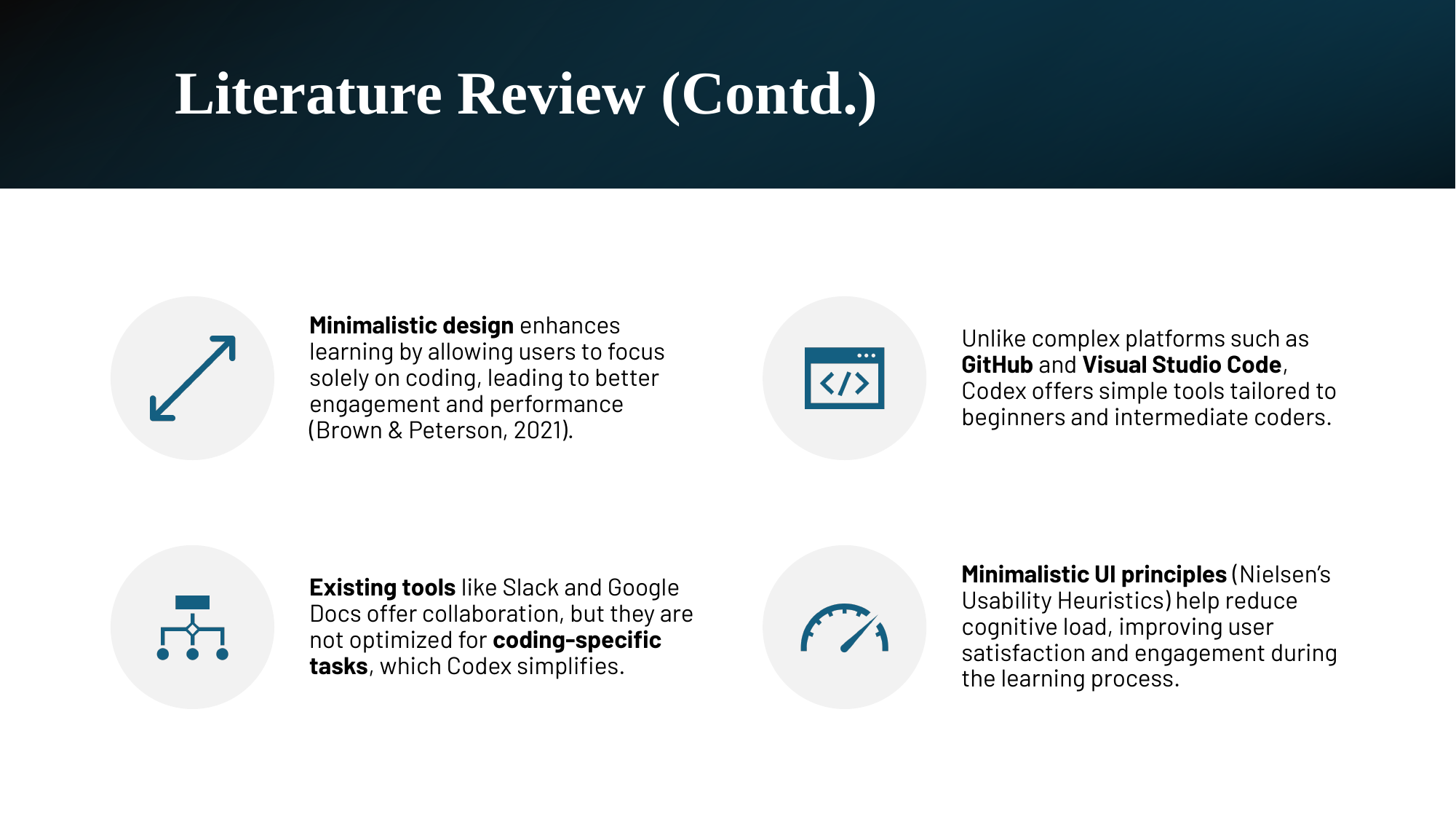

# Literature Review (Contd.)
Minimalistic design enhances learning by allowing users to focus solely on coding, leading to better engagement and performance (Brown & Peterson, 2021).
Unlike complex platforms such as GitHub and Visual Studio Code, Codex offers simple tools tailored to beginners and intermediate coders.
Existing tools like Slack and Google Docs offer collaboration, but they are not optimized for coding-specific tasks, which Codex simplifies.
Minimalistic UI principles (Nielsen’s Usability Heuristics) help reduce cognitive load, improving user satisfaction and engagement during the learning process.